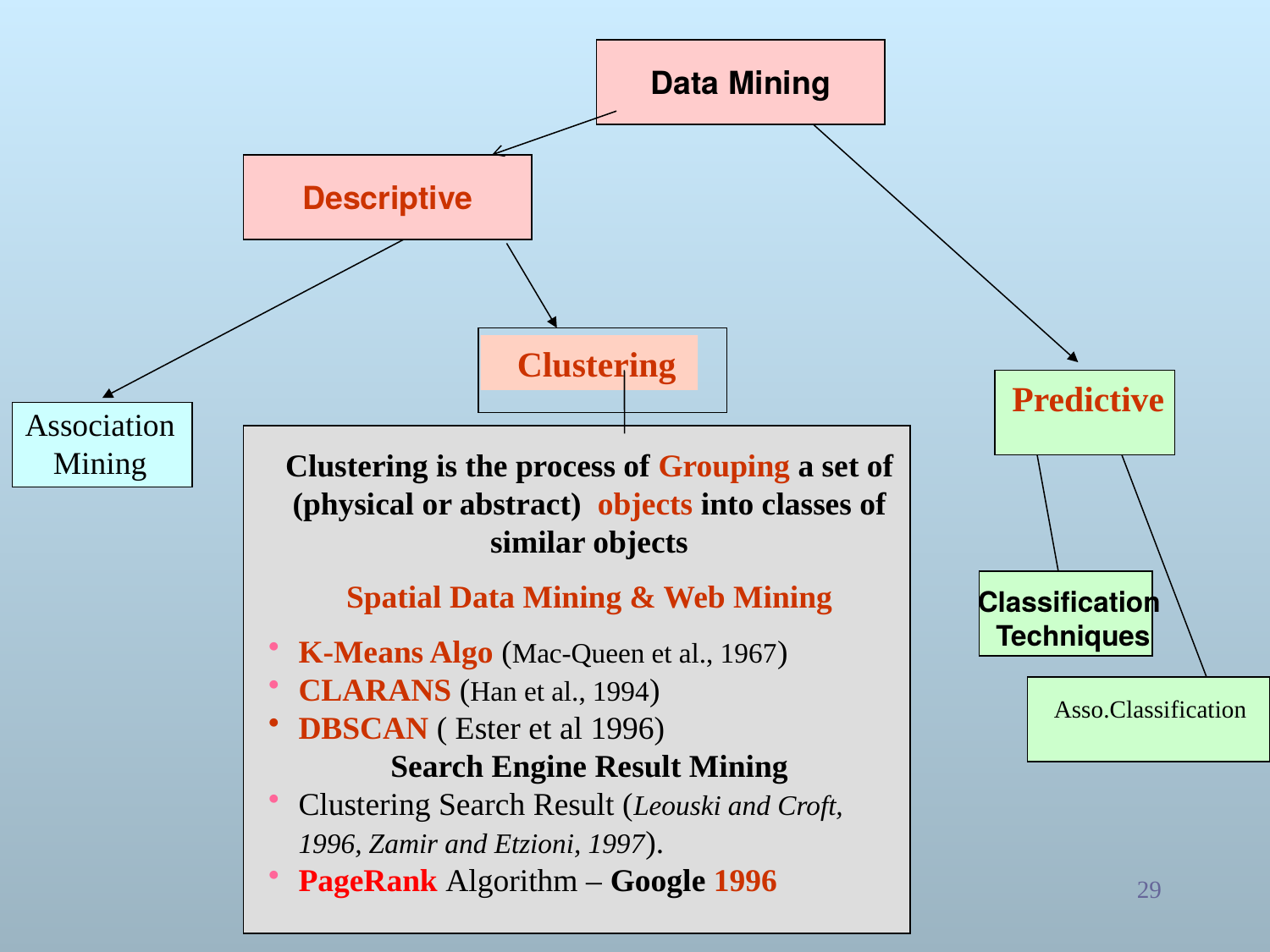

Data Mining

Descriptive

   Clustering

Predictive
Association
Mining

Clustering is the process of Grouping a set of (physical or abstract)  objects into classes of similar objects

Spatial Data Mining & Web Mining

K-Means Algo (Mac-Queen et al., 1967)
CLARANS (Han et al., 1994)
DBSCAN ( Ester et al 1996)
Search Engine Result Mining
Clustering Search Result (Leouski and Croft, 1996, Zamir and Etzioni, 1997).
PageRank Algorithm – Google 1996

Classification
 Techniques

Asso.Classification
29